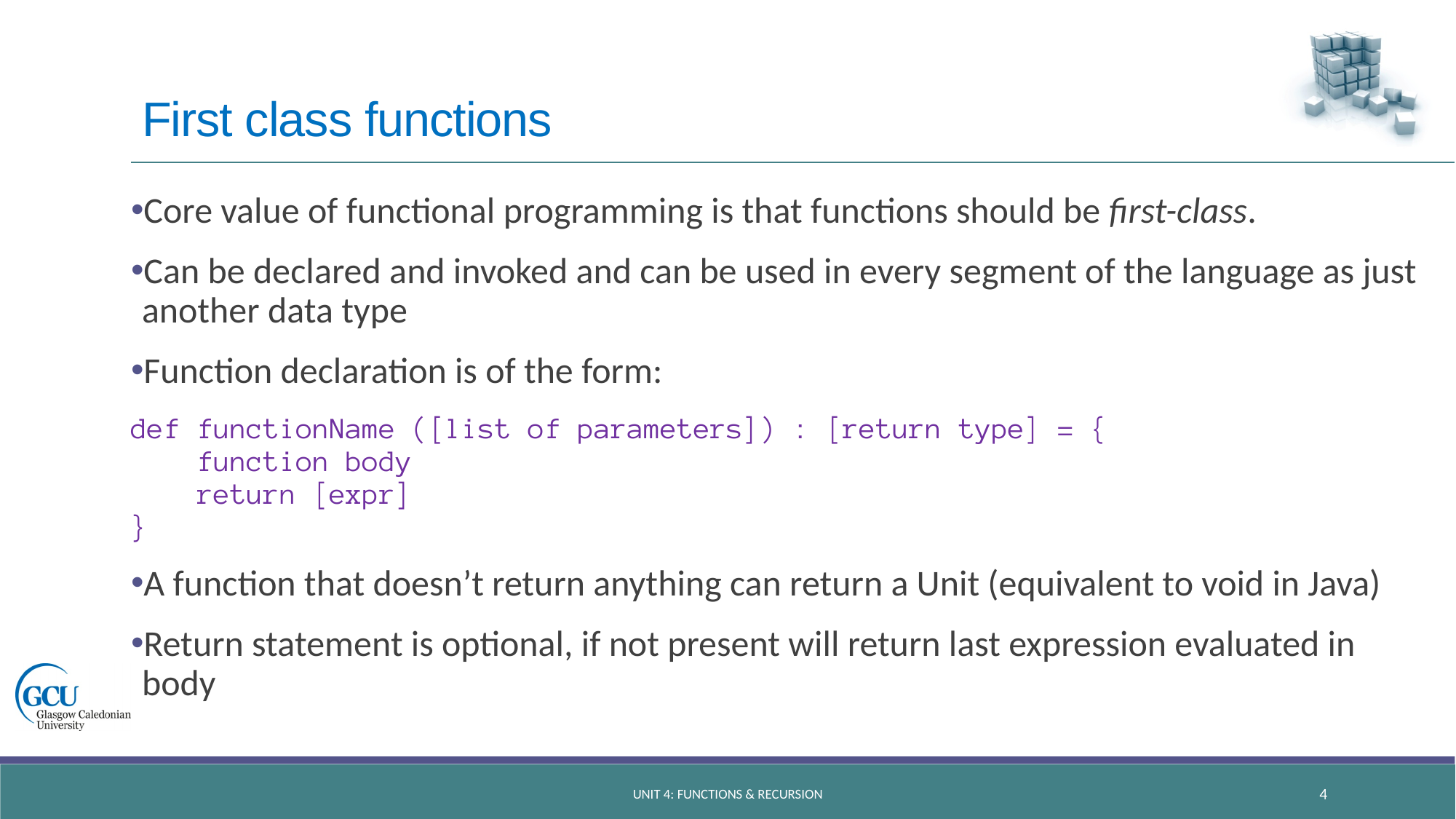

# First class functions
Core value of functional programming is that functions should be first-class.
Can be declared and invoked and can be used in every segment of the language as just another data type
Function declaration is of the form:
def functionName ([list of parameters]) : [return type] = {
    function body
    return [expr]
}
A function that doesn’t return anything can return a Unit (equivalent to void in Java)
Return statement is optional, if not present will return last expression evaluated in body
unit 4: functions & recursion
4